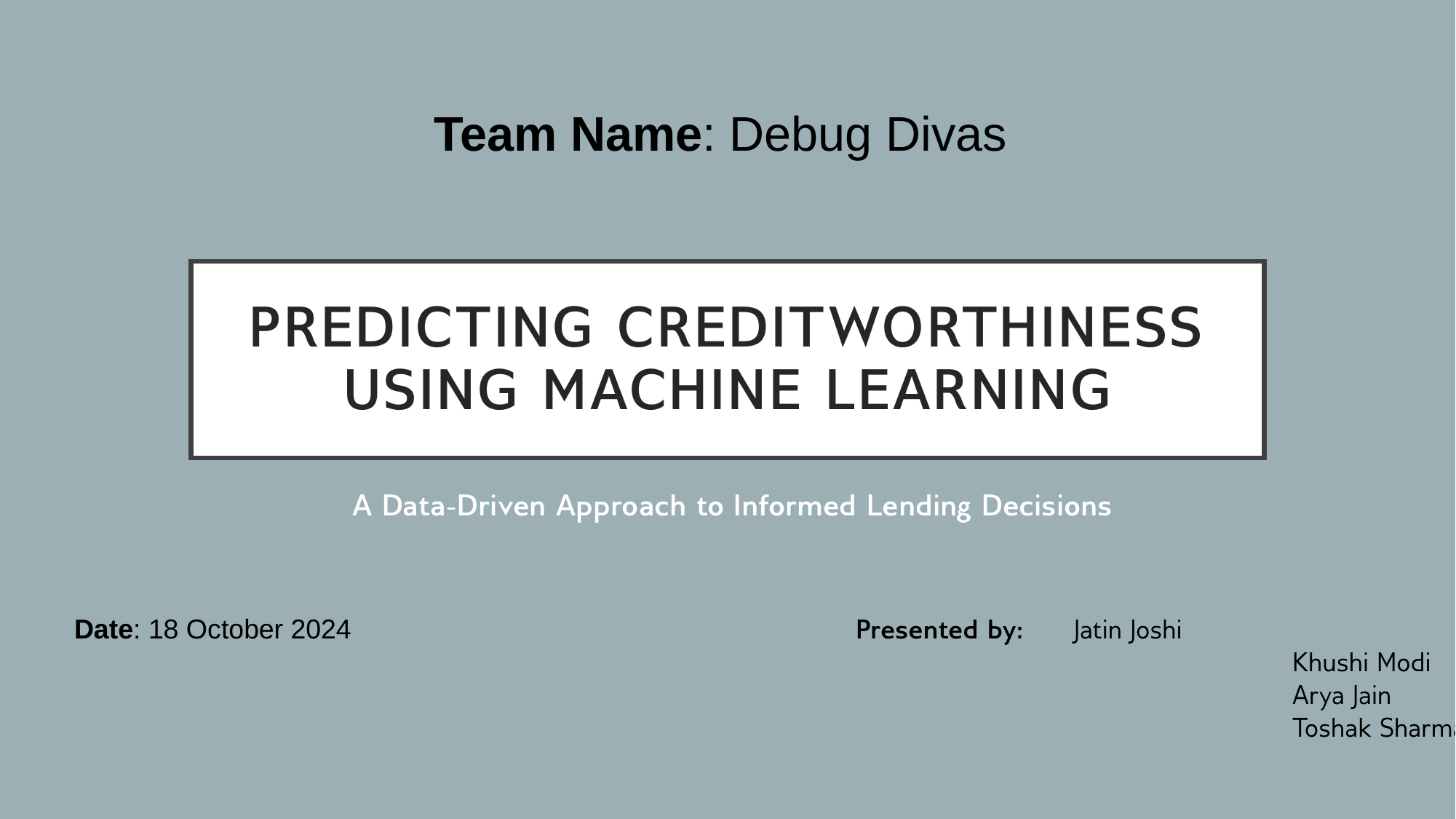

Team Name: Debug Divas
# Predicting Creditworthiness Using Machine Learning
A Data-Driven Approach to Informed Lending Decisions
Date: 18 October 2024
Presented by: 	Jatin Joshi
				Khushi Modi
				Arya Jain
				Toshak Sharma